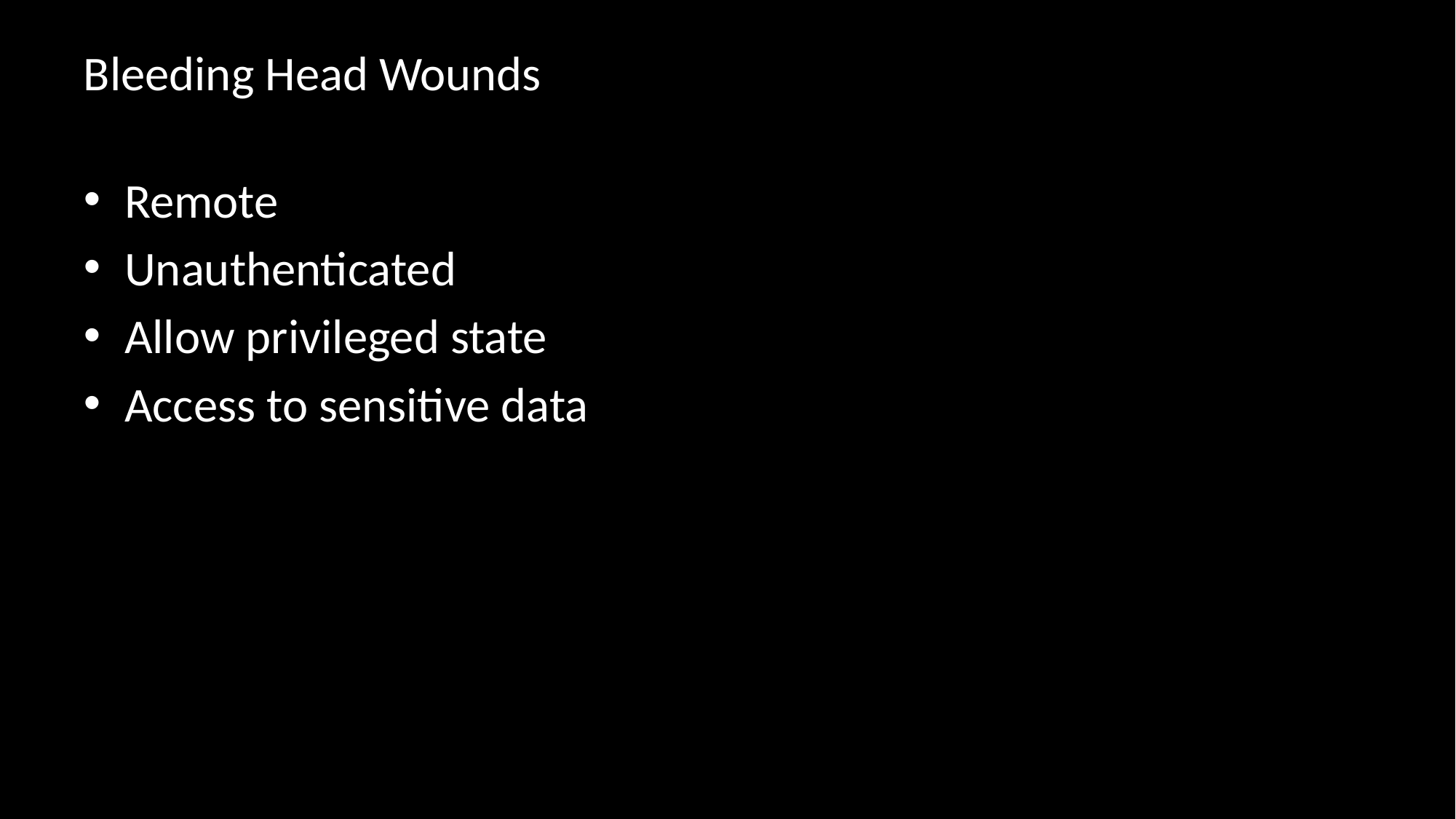

# Bleeding Head Wounds
Remote
Unauthenticated
Allow privileged state
Access to sensitive data